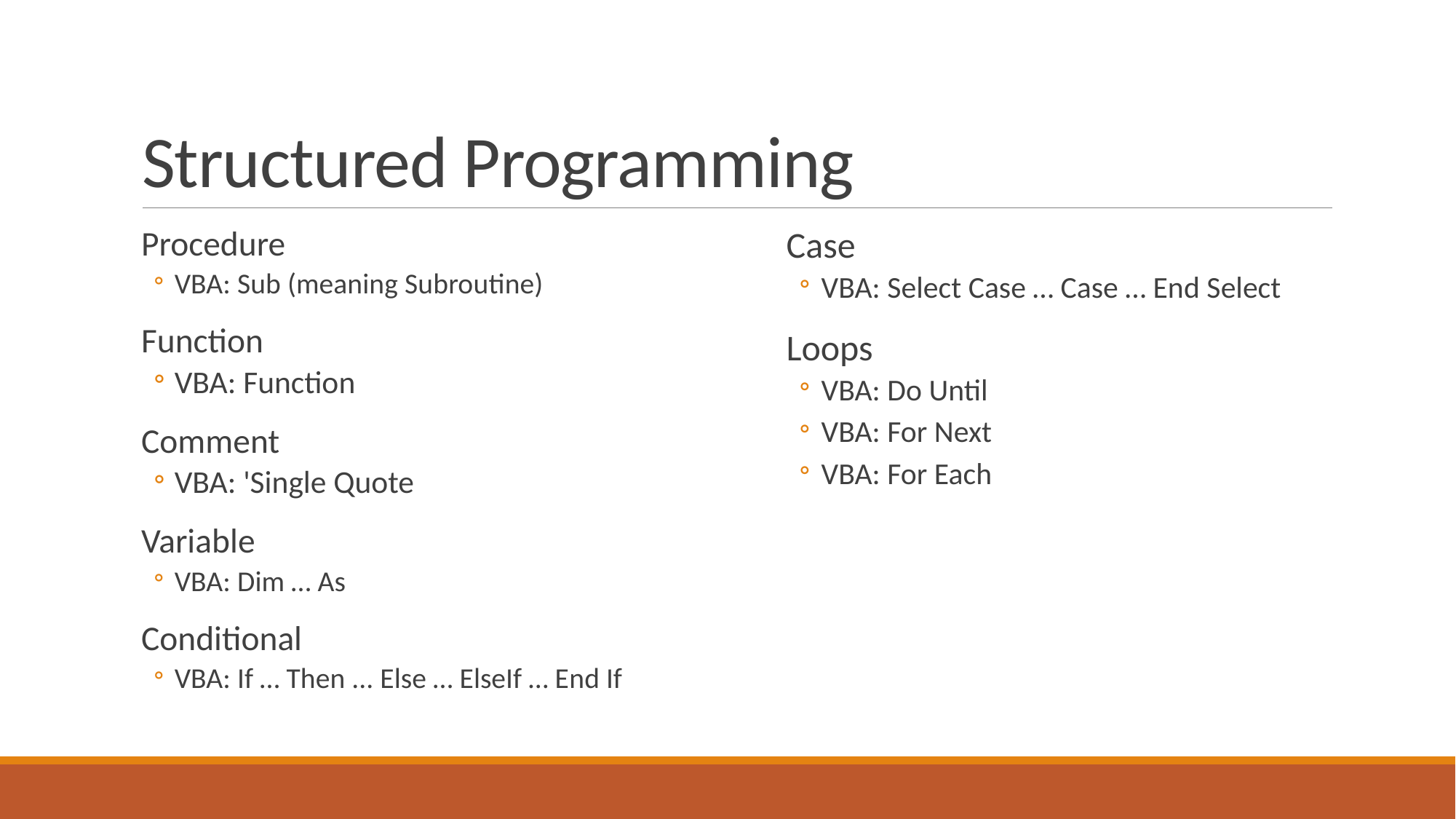

# Structured Programming
Procedure
VBA: Sub (meaning Subroutine)
Function
VBA: Function
Comment
VBA: 'Single Quote
Variable
VBA: Dim … As
Conditional
VBA: If … Then ... Else … ElseIf … End If
Case
VBA: Select Case … Case … End Select
Loops
VBA: Do Until
VBA: For Next
VBA: For Each